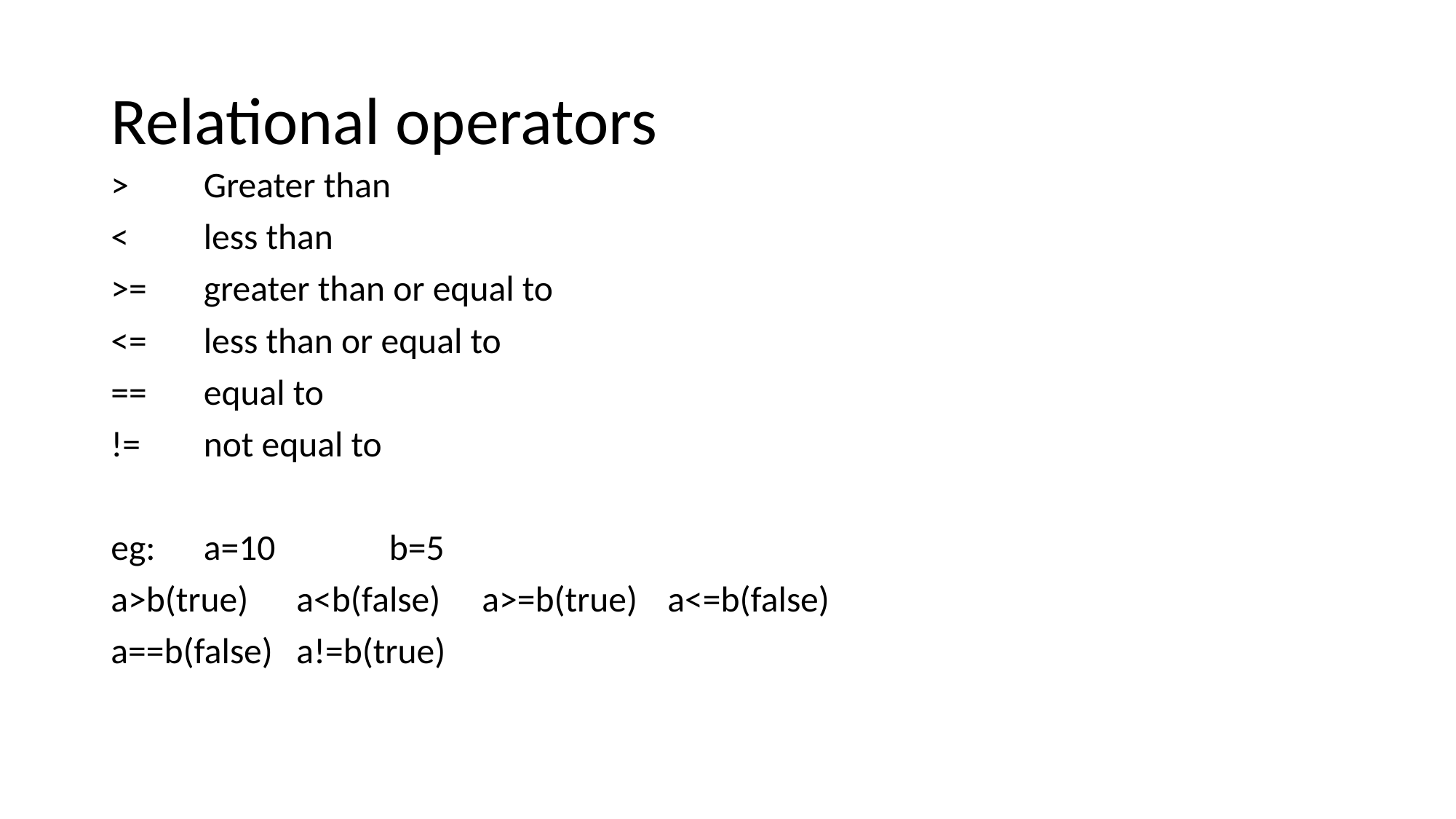

# Relational operators
>	Greater than
<	less than
>=	greater than or equal to
<=	less than or equal to
==	equal to
!=	not equal to

eg:	a=10 		b=5
a>b(true)	a<b(false)	a>=b(true)	a<=b(false)
a==b(false)	a!=b(true)